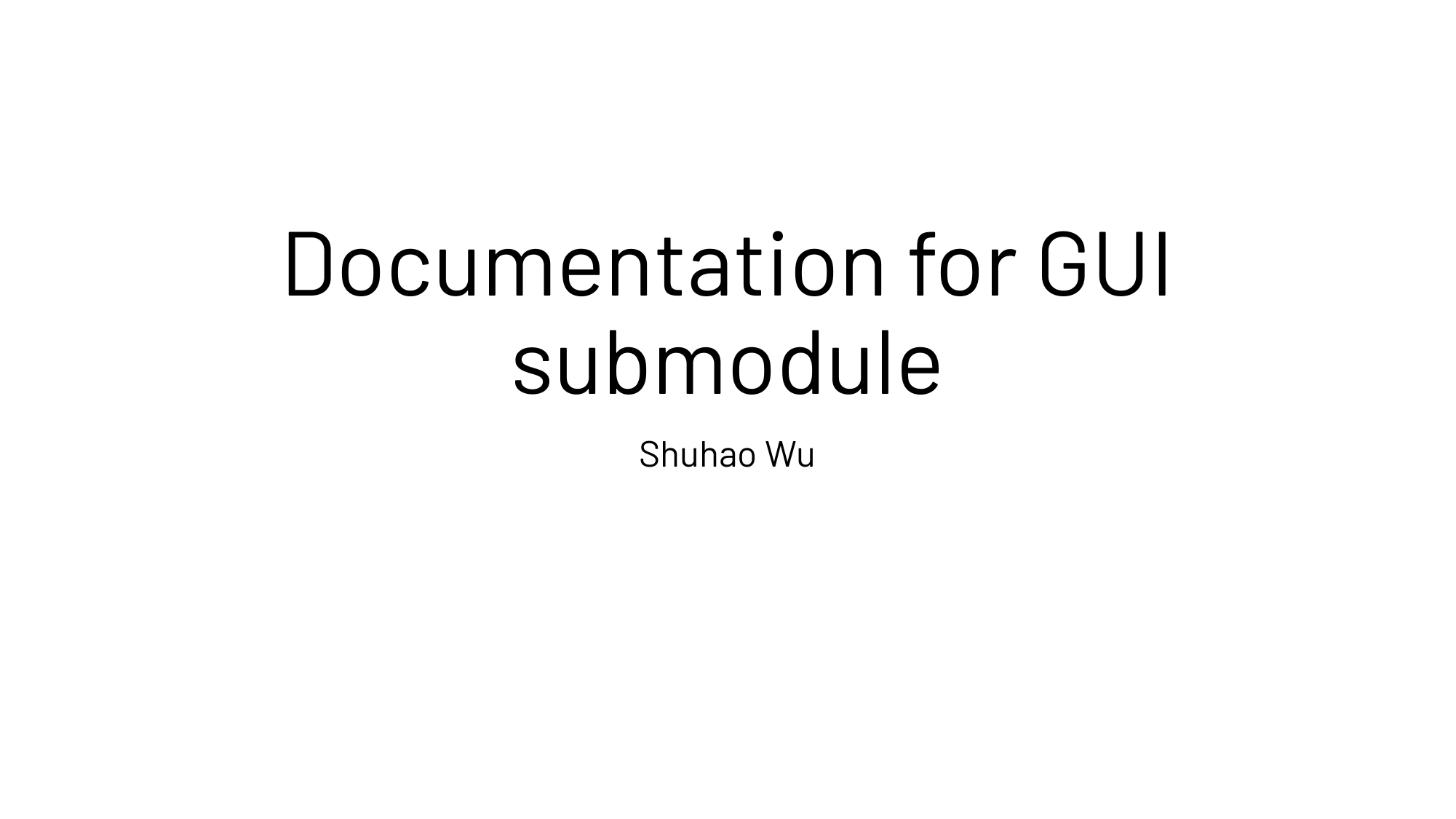

# Documentation for GUI submodule
Shuhao Wu